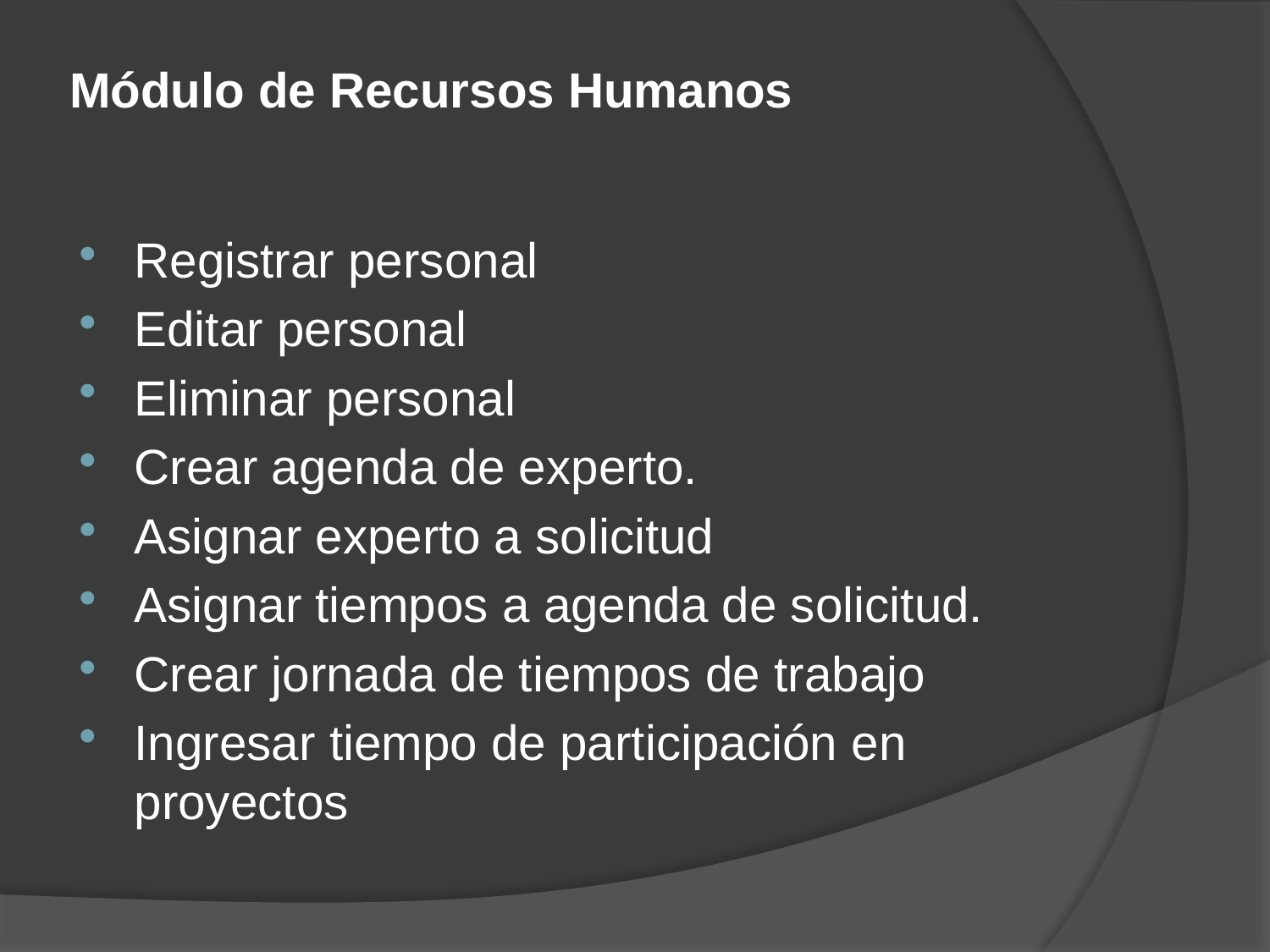

# Módulo de Recursos Humanos
Registrar personal
Editar personal
Eliminar personal
Crear agenda de experto.
Asignar experto a solicitud
Asignar tiempos a agenda de solicitud.
Crear jornada de tiempos de trabajo
Ingresar tiempo de participación en proyectos